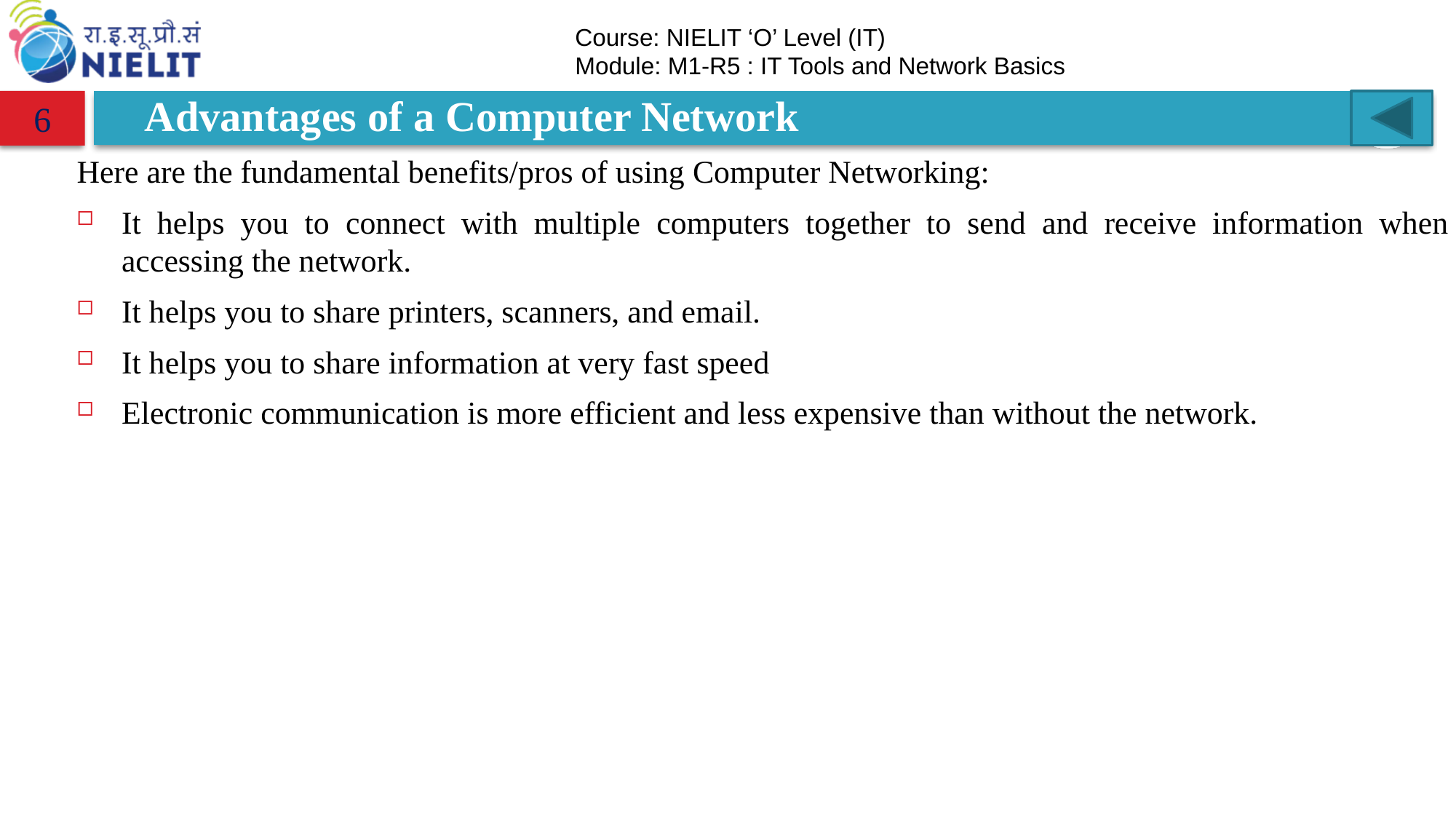

6
# Advantages of a Computer Network
Here are the fundamental benefits/pros of using Computer Networking:
It helps you to connect with multiple computers together to send and receive information when accessing the network.
It helps you to share printers, scanners, and email.
It helps you to share information at very fast speed
Electronic communication is more efficient and less expensive than without the network.